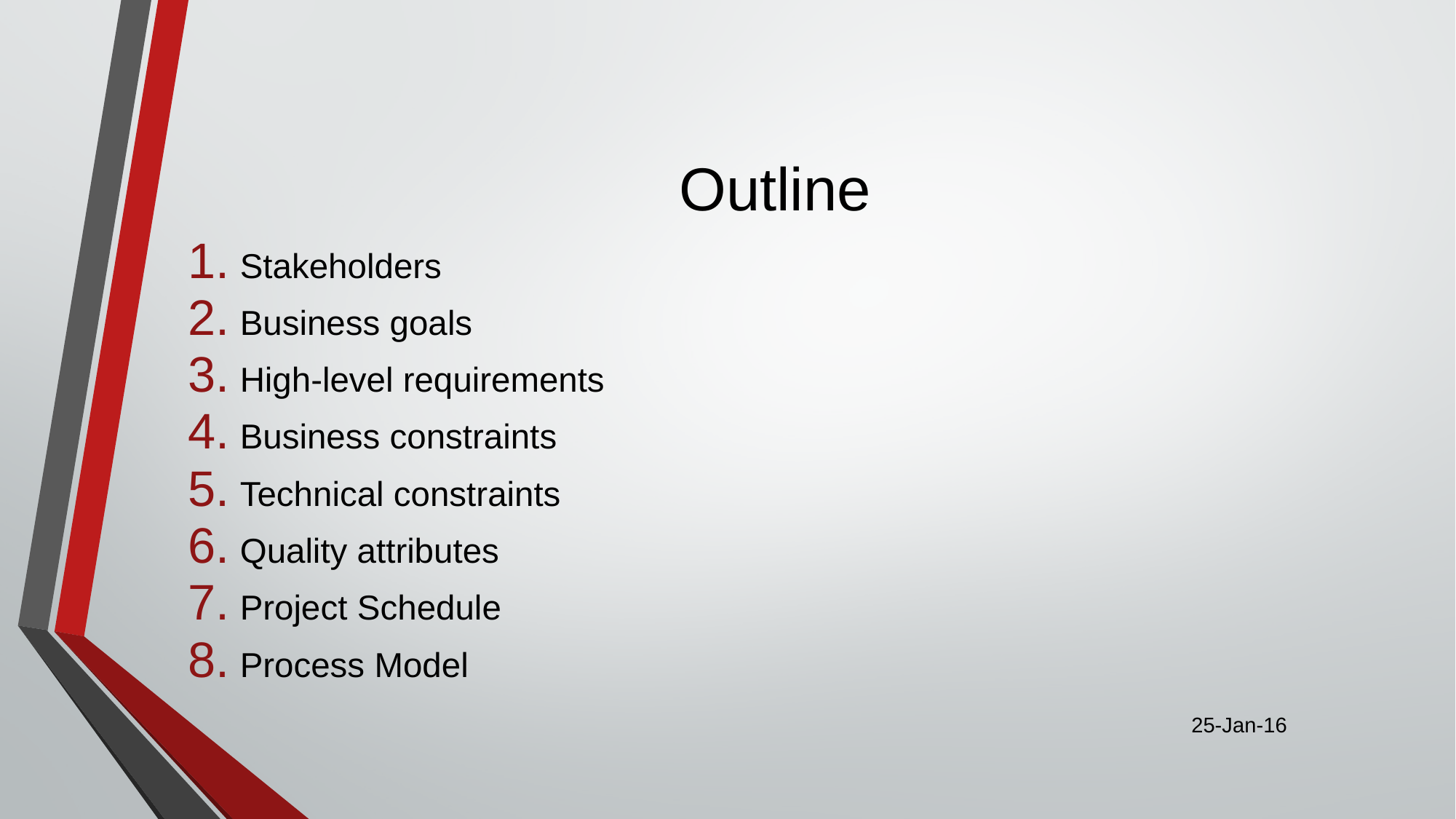

# Outline
Stakeholders
Business goals
High-level requirements
Business constraints
Technical constraints
Quality attributes
Project Schedule
Process Model
25-Jan-16